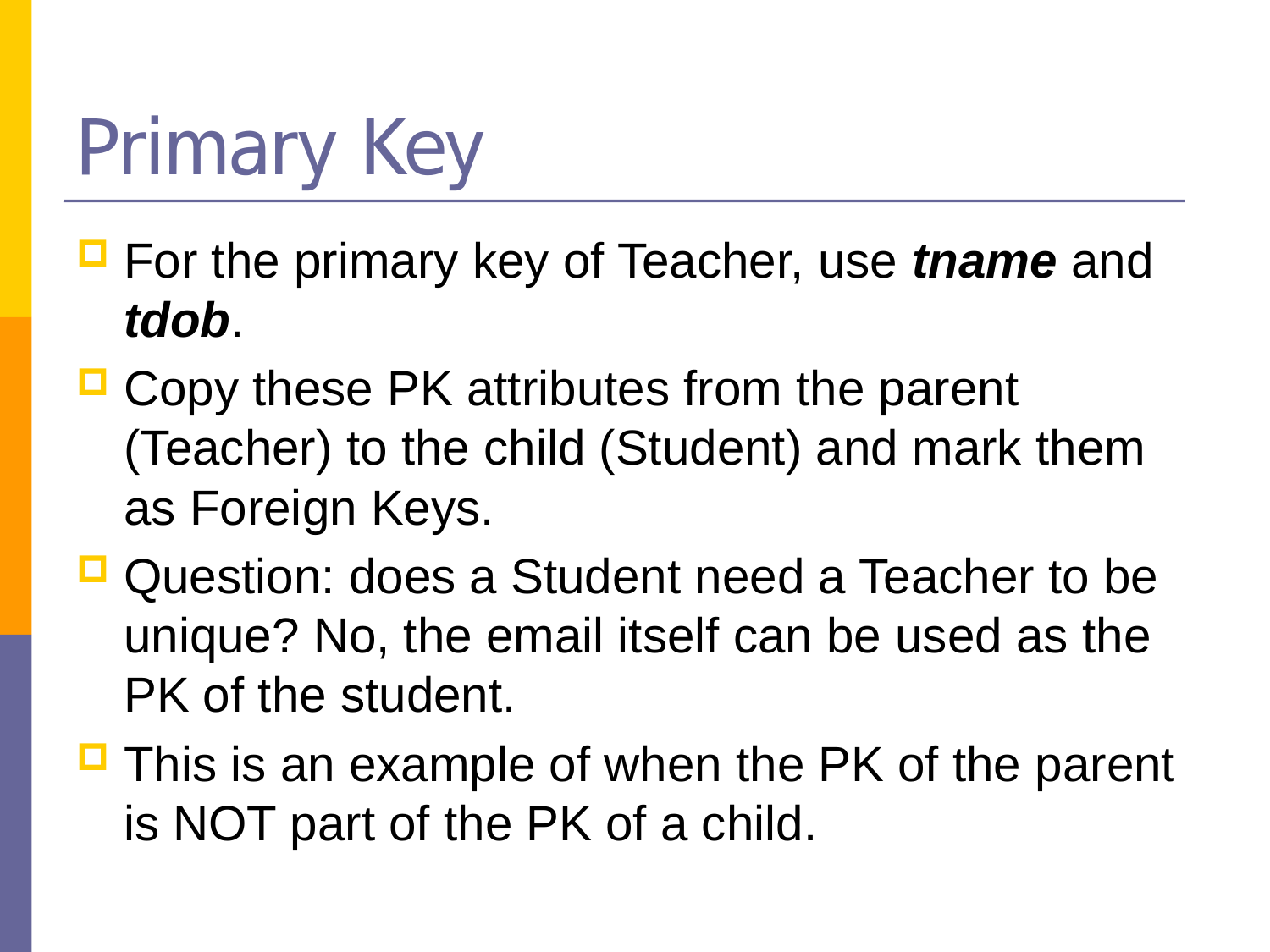

# Primary Key
For the primary key of Teacher, use tname and tdob.
Copy these PK attributes from the parent (Teacher) to the child (Student) and mark them as Foreign Keys.
Question: does a Student need a Teacher to be unique? No, the email itself can be used as the PK of the student.
This is an example of when the PK of the parent is NOT part of the PK of a child.